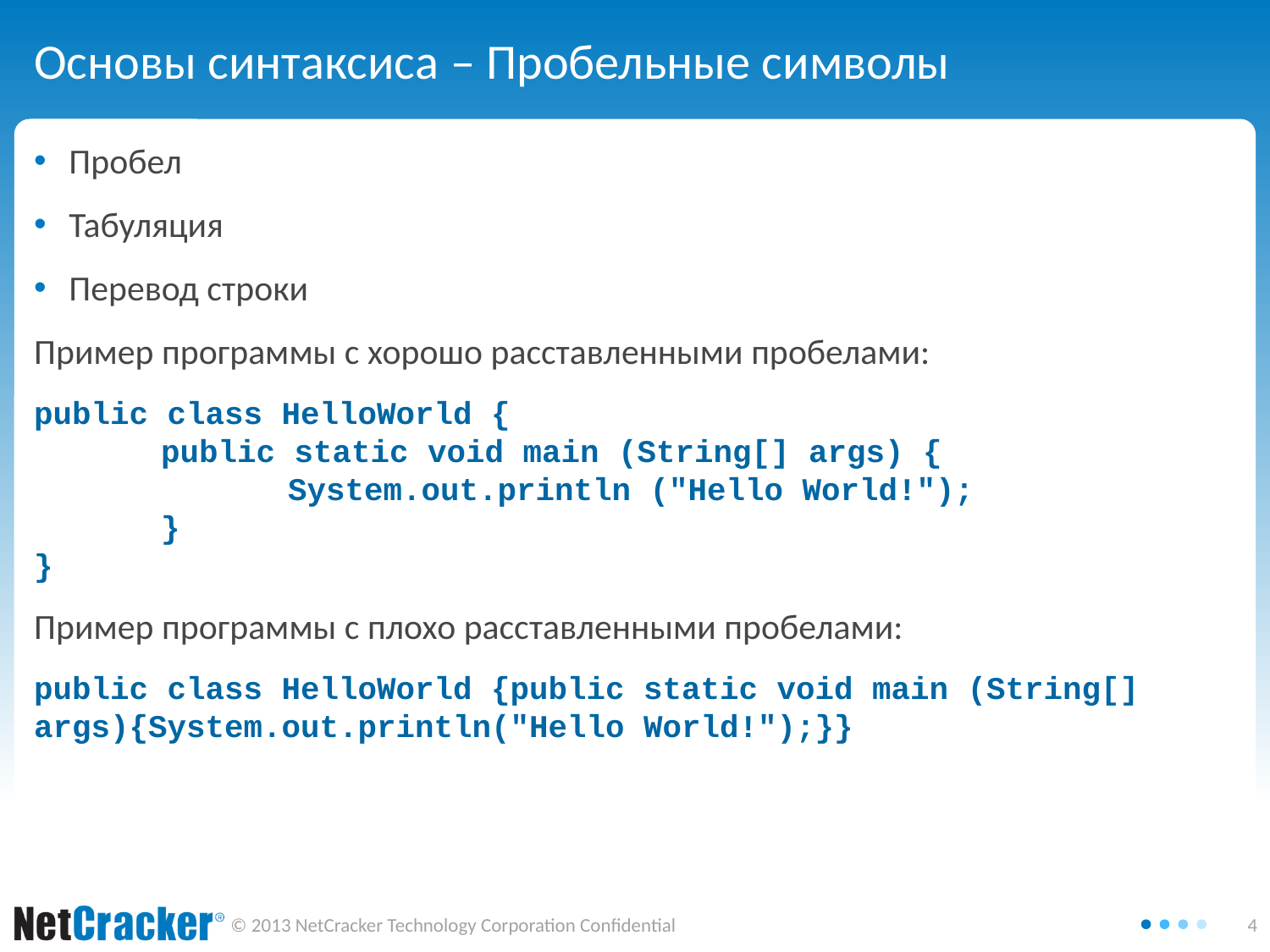

# Основы синтаксиса – Пробельные символы
Пробел
Табуляция
Перевод строки
Пример программы с хорошо расставленными пробелами:
public class HelloWorld {
	public static void main (String[] args) {
		System.out.println ("Hello World!");
	}
}
Пример программы с плохо расставленными пробелами:
public class HelloWorld {public static void main (String[] args){System.out.println("Hello World!");}}